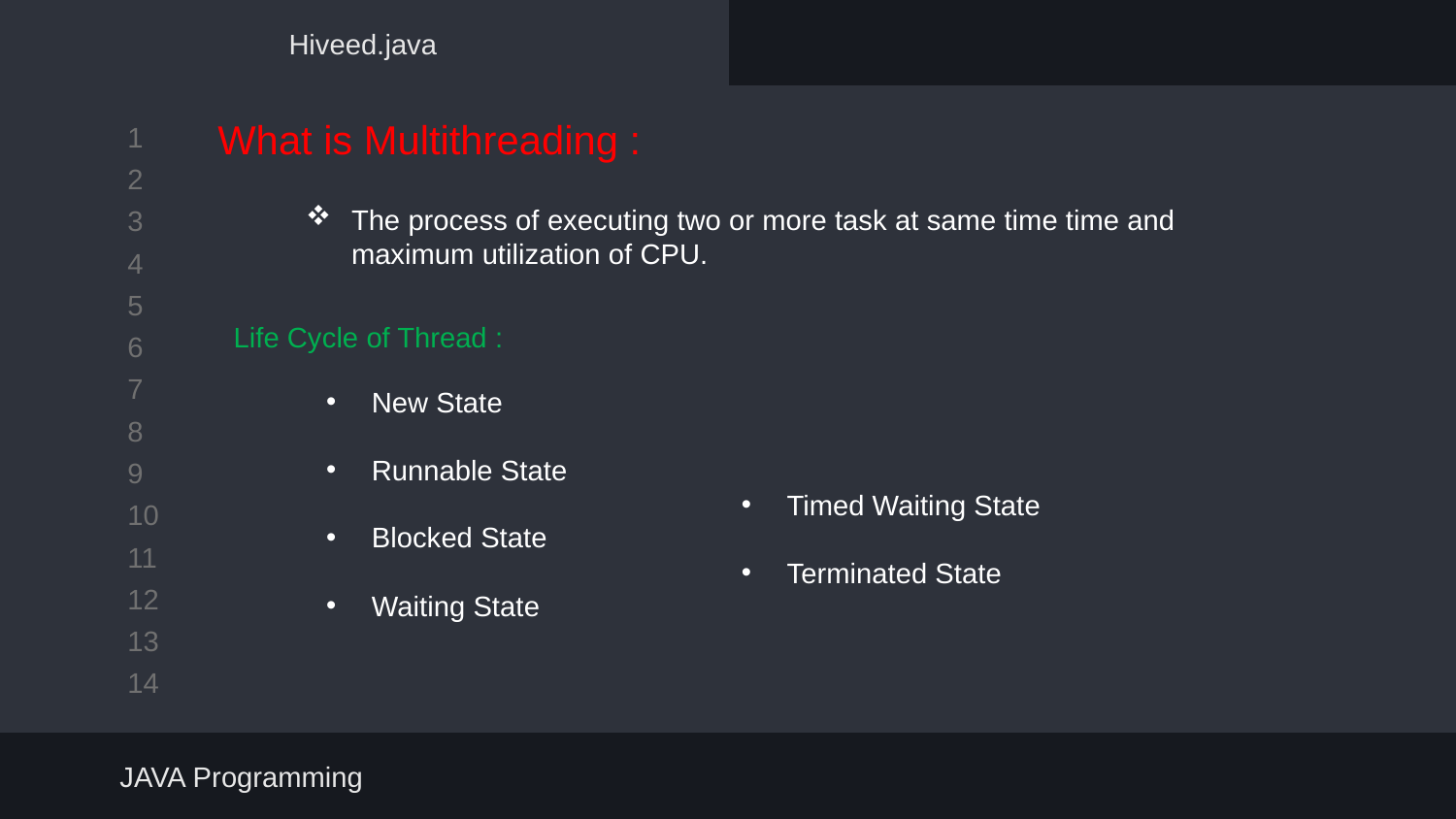

Hiveed.java
What is Multithreading :
The process of executing two or more task at same time time and maximum utilization of CPU.
Life Cycle of Thread :
New State

Runnable State

Blocked State

Waiting State

Timed Waiting State

Terminated State
JAVA Programming